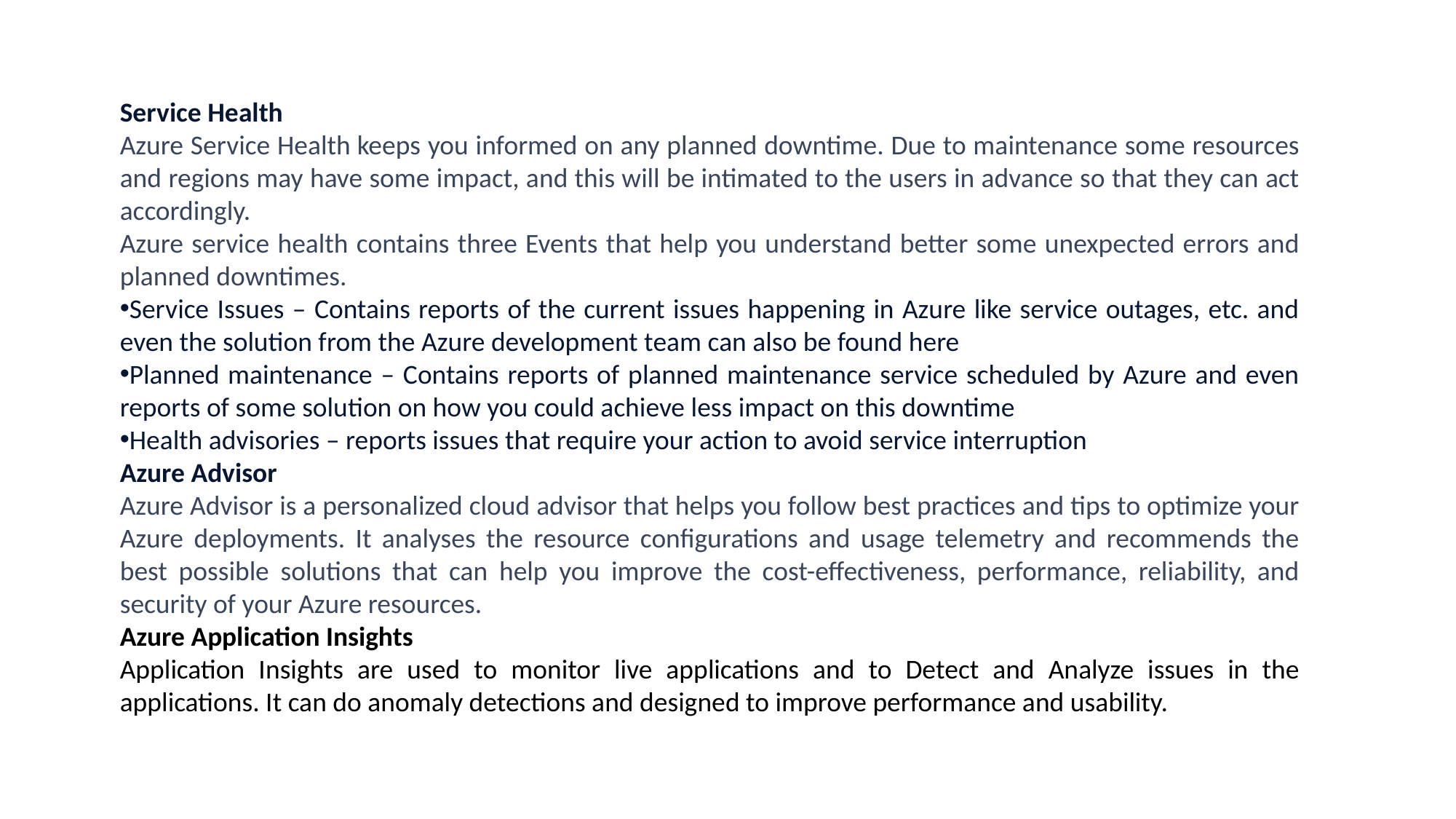

Service Health
Azure Service Health keeps you informed on any planned downtime. Due to maintenance some resources and regions may have some impact, and this will be intimated to the users in advance so that they can act accordingly.
Azure service health contains three Events that help you understand better some unexpected errors and planned downtimes.
Service Issues – Contains reports of the current issues happening in Azure like service outages, etc. and even the solution from the Azure development team can also be found here
Planned maintenance – Contains reports of planned maintenance service scheduled by Azure and even reports of some solution on how you could achieve less impact on this downtime
Health advisories – reports issues that require your action to avoid service interruption
Azure Advisor
Azure Advisor is a personalized cloud advisor that helps you follow best practices and tips to optimize your Azure deployments. It analyses the resource configurations and usage telemetry and recommends the best possible solutions that can help you improve the cost-effectiveness, performance, reliability, and security of your Azure resources.
Azure Application Insights
Application Insights are used to monitor live applications and to Detect and Analyze issues in the applications. It can do anomaly detections and designed to improve performance and usability.